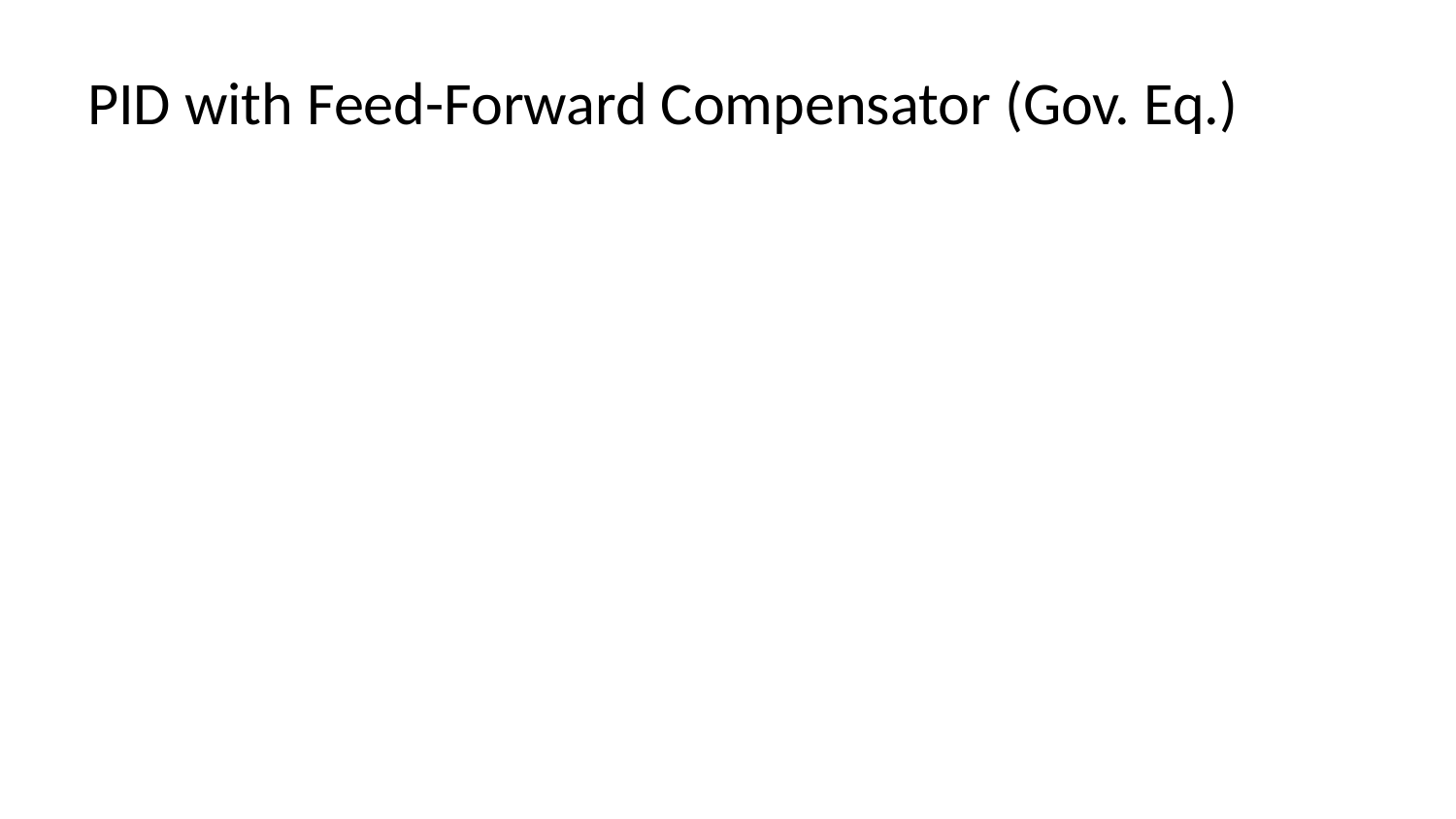

# PID with Feed-Forward Compensator (Gov. Eq.)